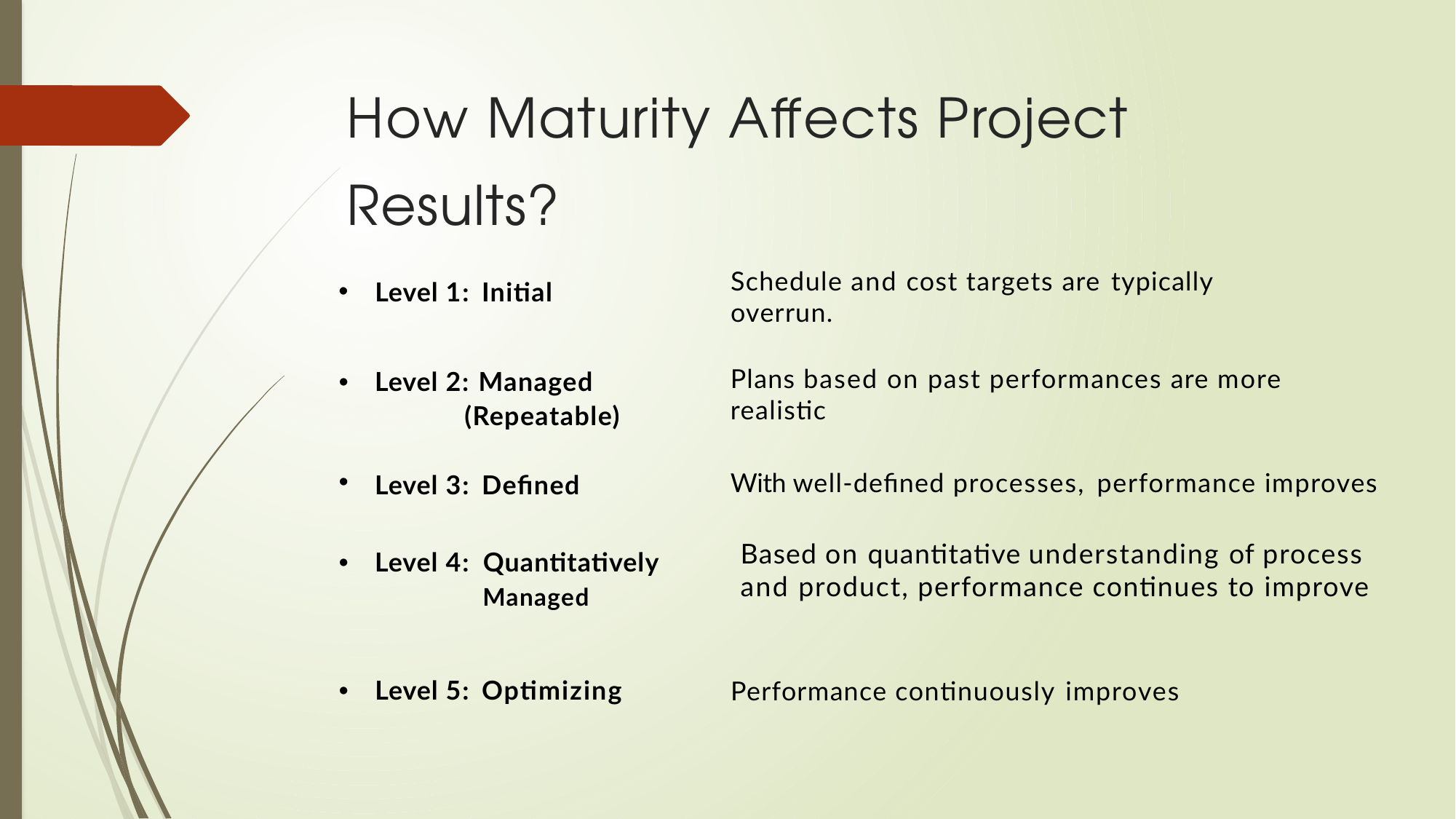

# How Maturity Aﬀects Project  Results?
Schedule and cost targets are typically overrun.
Level 1: Initial
Plans based on past performances are more realistic

•
Level 2: Managed
                        (Repeatable)
•
With well-deﬁned processes, performance improves
Level 3: Deﬁned
Based on quantitative understanding of process and product, performance continues to improve

Level 4: Quantitatively
               Managed
•
Level 5: Optimizing
•
Performance continuously improves